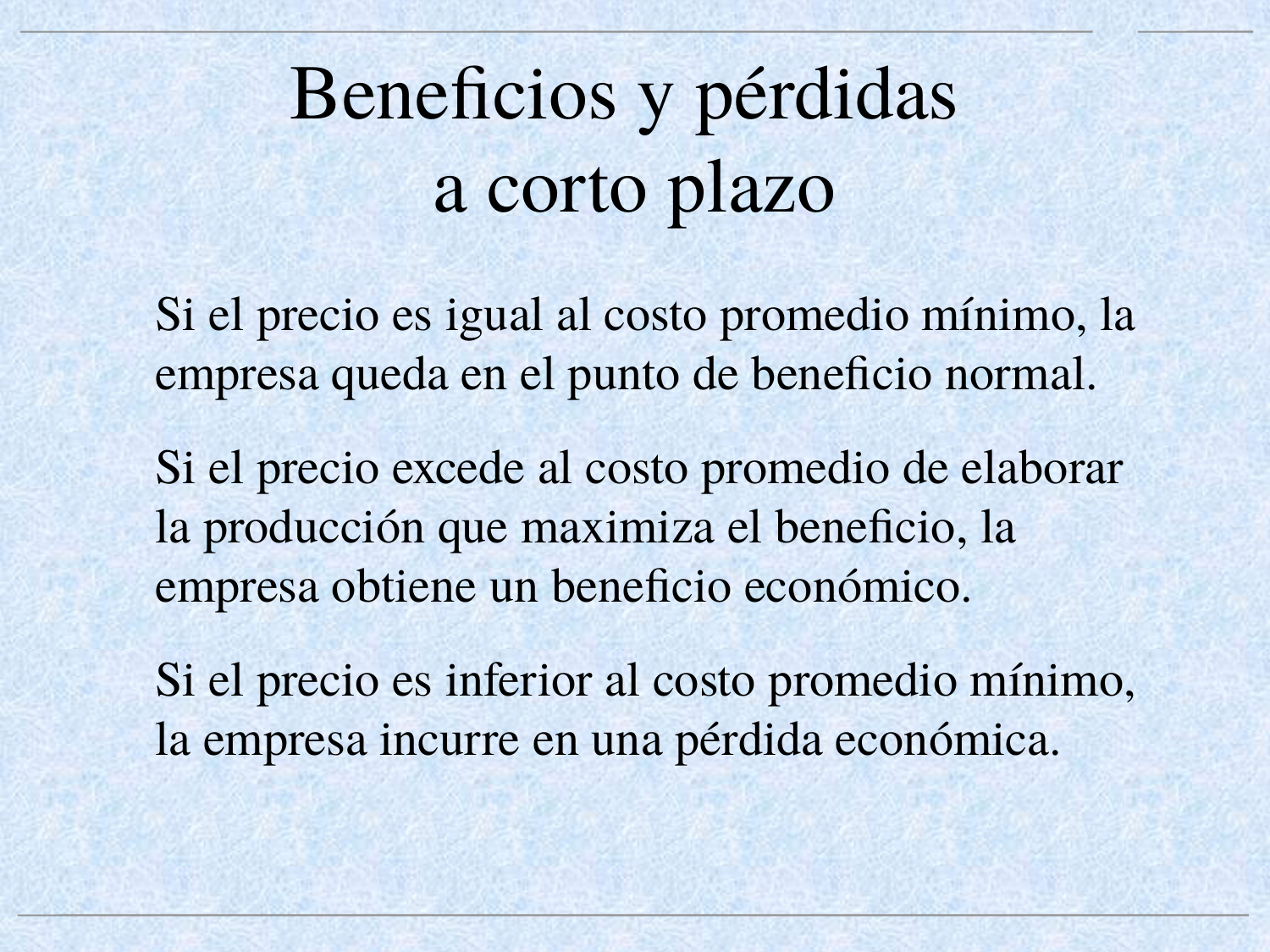

# Beneficios y pérdidas a corto plazo
	Si el precio es igual al costo promedio mínimo, la empresa queda en el punto de beneficio normal.
	Si el precio excede al costo promedio de elaborar la producción que maximiza el beneficio, la empresa obtiene un beneficio económico.
	Si el precio es inferior al costo promedio mínimo, la empresa incurre en una pérdida económica.